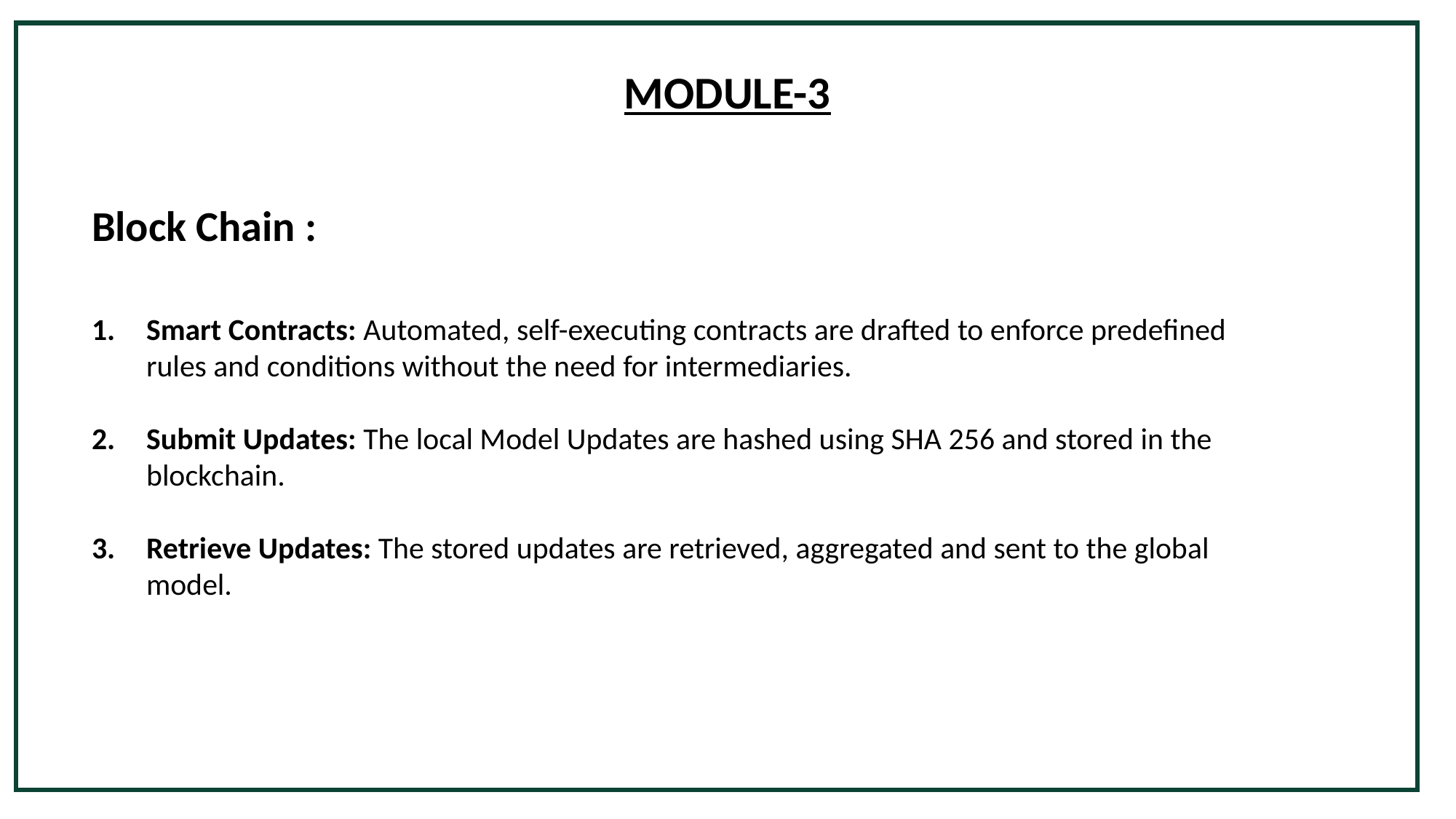

# MODULE-3
Block Chain :
Smart Contracts: Automated, self-executing contracts are drafted to enforce predefined rules and conditions without the need for intermediaries.

Submit Updates: The local Model Updates are hashed using SHA 256 and stored in the blockchain.

Retrieve Updates: The stored updates are retrieved, aggregated and sent to the global model.